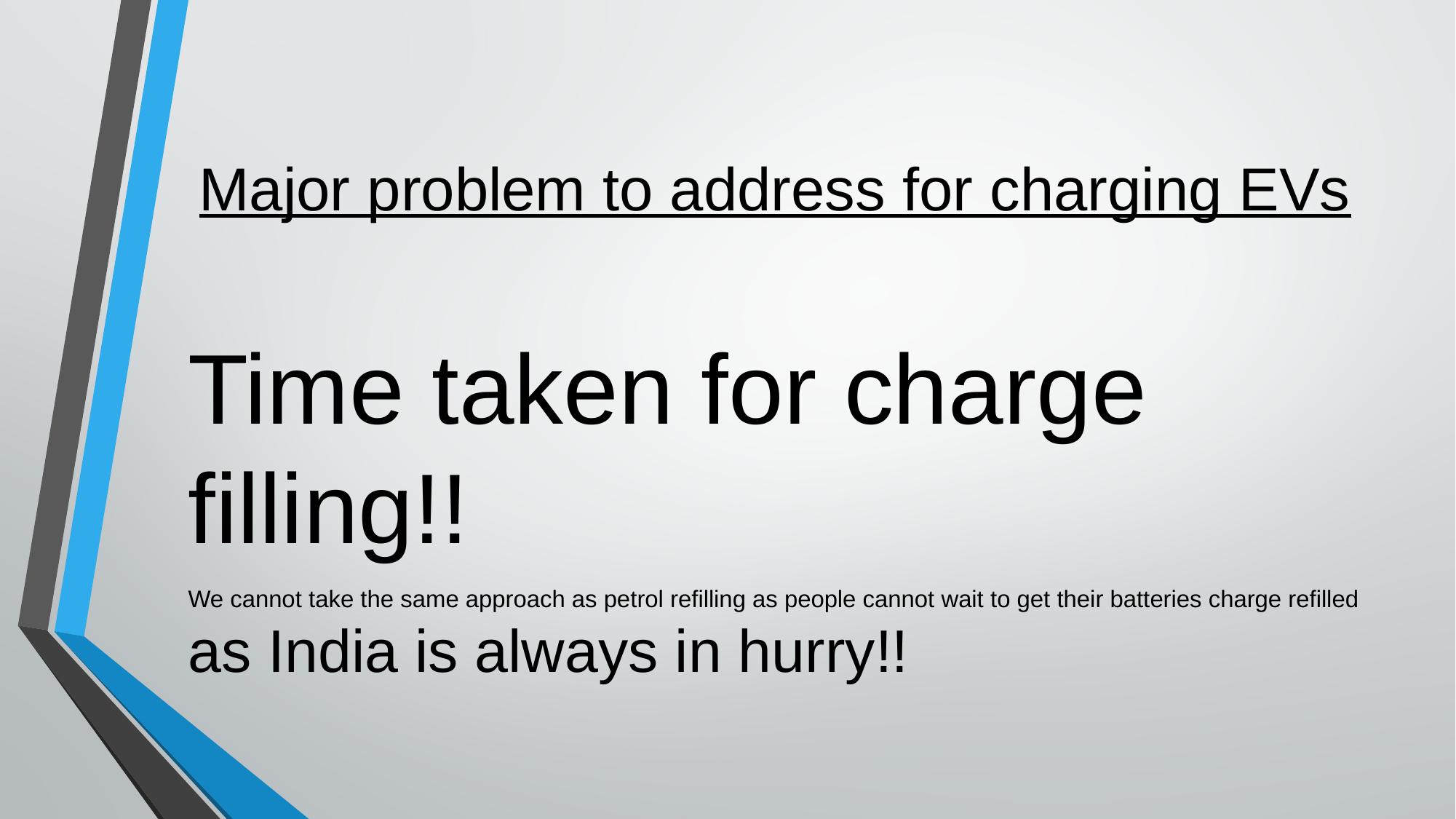

# Major problem to address for charging EVs
Time taken for charge filling!!
We cannot take the same approach as petrol refilling as people cannot wait to get their batteries charge refilled as India is always in hurry!!